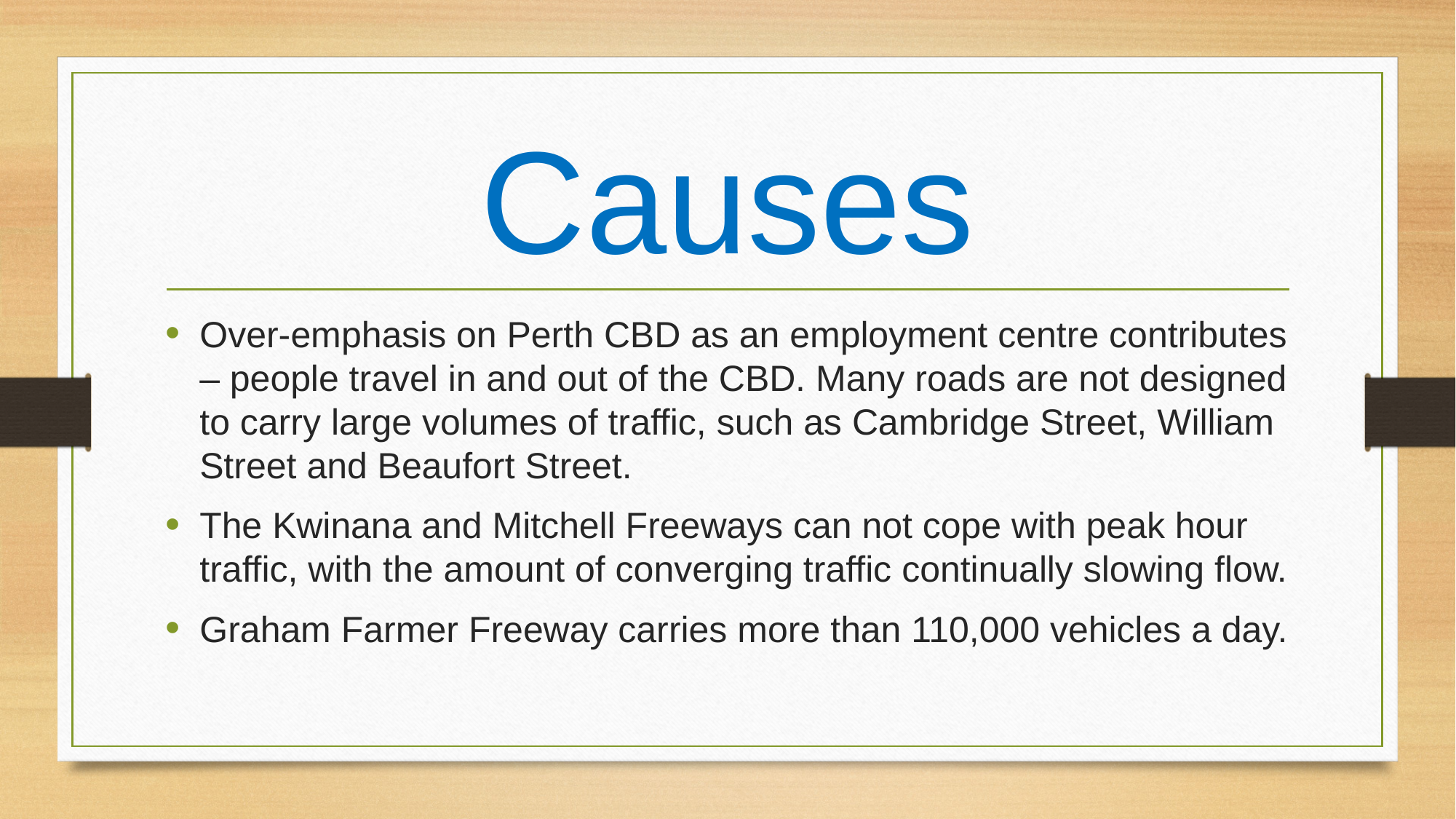

# Causes
Over-emphasis on Perth CBD as an employment centre contributes – people travel in and out of the CBD. Many roads are not designed to carry large volumes of traffic, such as Cambridge Street, William Street and Beaufort Street.
The Kwinana and Mitchell Freeways can not cope with peak hour traffic, with the amount of converging traffic continually slowing flow.
Graham Farmer Freeway carries more than 110,000 vehicles a day.